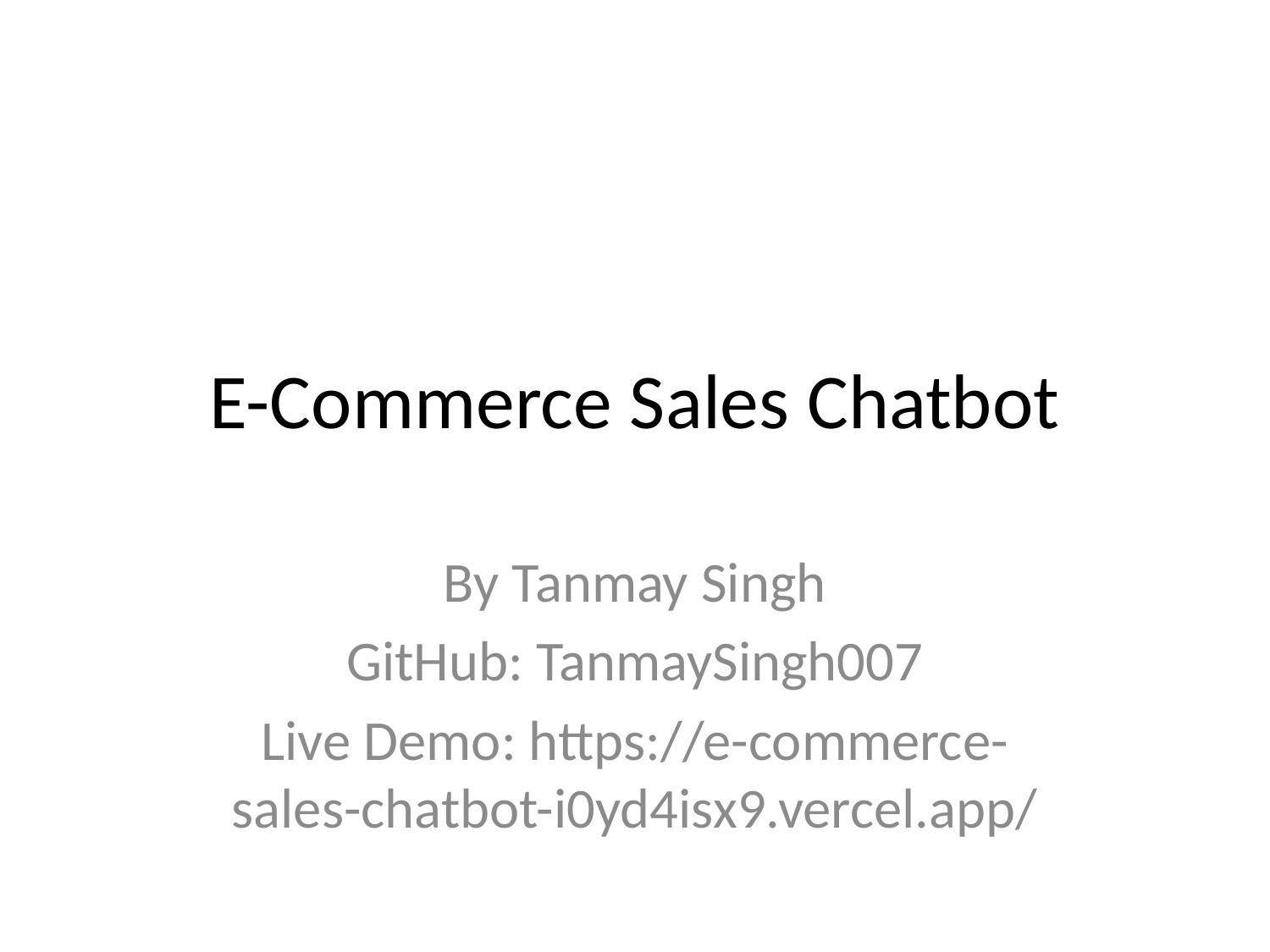

# E-Commerce Sales Chatbot
By Tanmay Singh
GitHub: TanmaySingh007
Live Demo: https://e-commerce-sales-chatbot-i0yd4isx9.vercel.app/